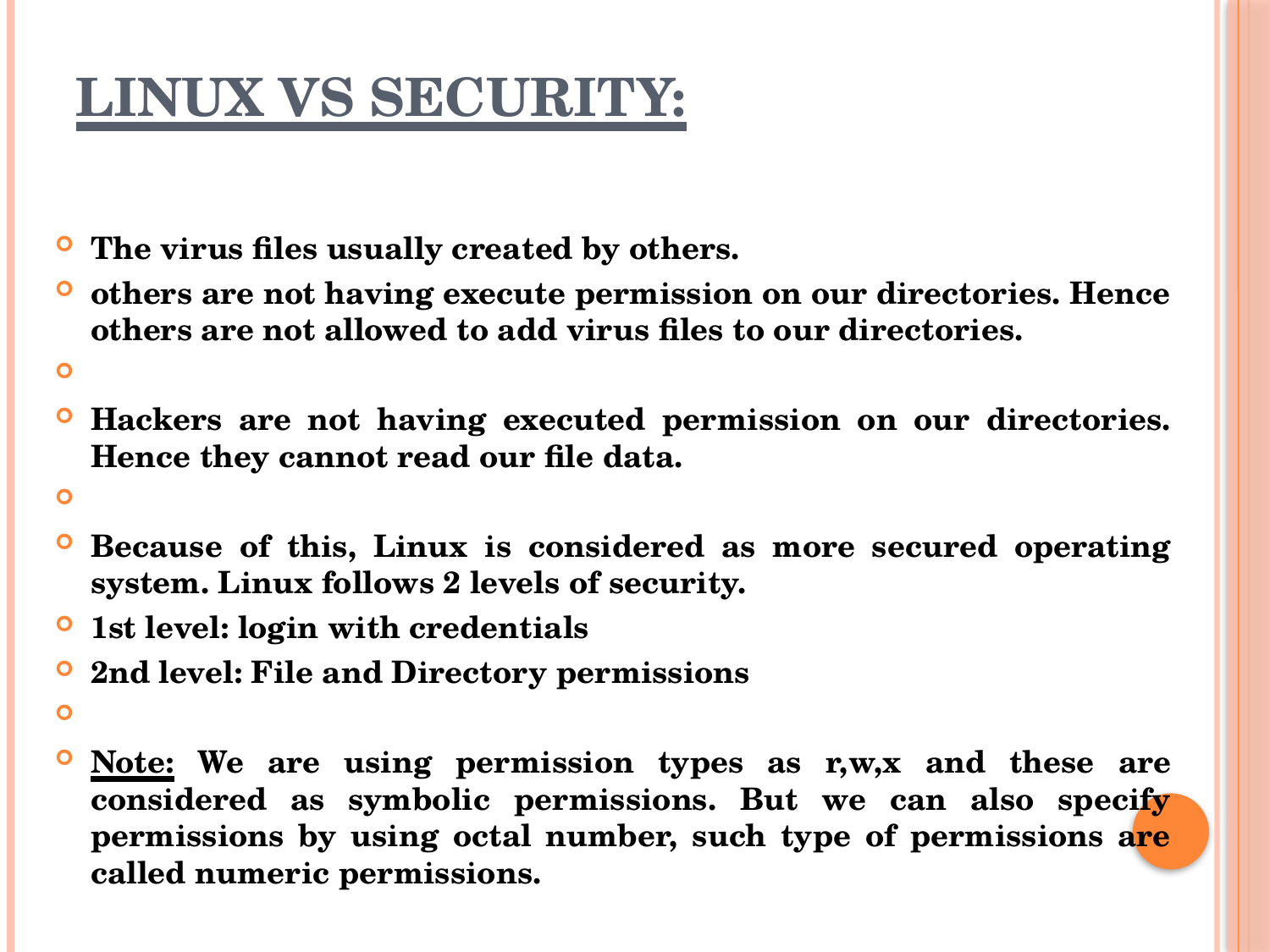

# Linux vs Security:
The virus files usually created by others.
others are not having execute permission on our directories. Hence others are not allowed to add virus files to our directories.

Hackers are not having executed permission on our directories. Hence they cannot read our file data.

Because of this, Linux is considered as more secured operating system. Linux follows 2 levels of security.
1st level: login with credentials
2nd level: File and Directory permissions

Note: We are using permission types as r,w,x and these are considered as symbolic permissions. But we can also specify permissions by using octal number, such type of permissions are called numeric permissions.